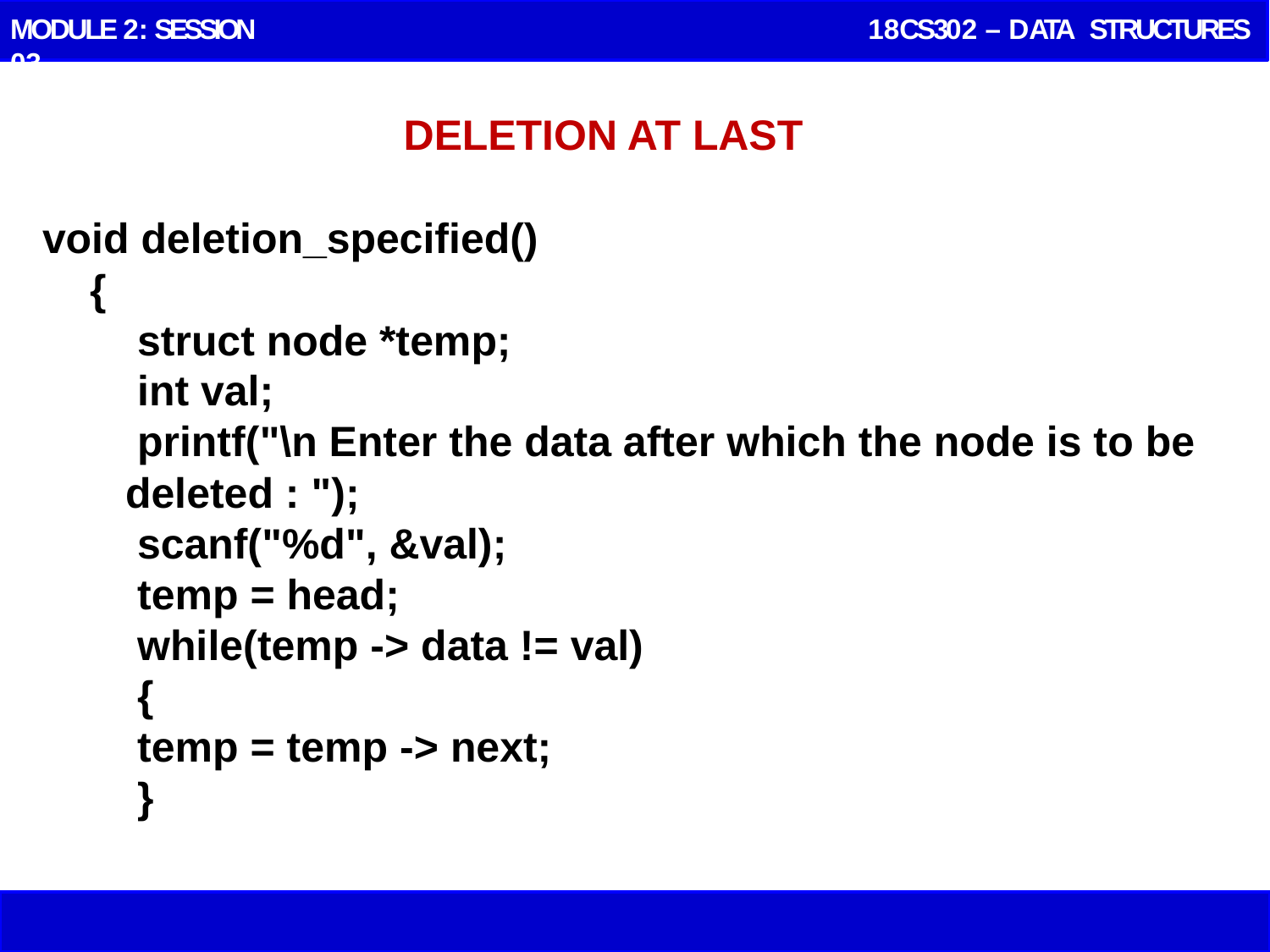

MODULE 2: SESSION 03
                                        18CS302 – DATA    STRUCTURES
# DELETION AT LAST
void deletion_specified()
    {
        struct node *temp;
        int val;
        printf("\n Enter the data after which the node is to be
       deleted : ");
        scanf("%d", &val);
        temp = head;
        while(temp -> data != val)
        {
        temp = temp -> next;
        }